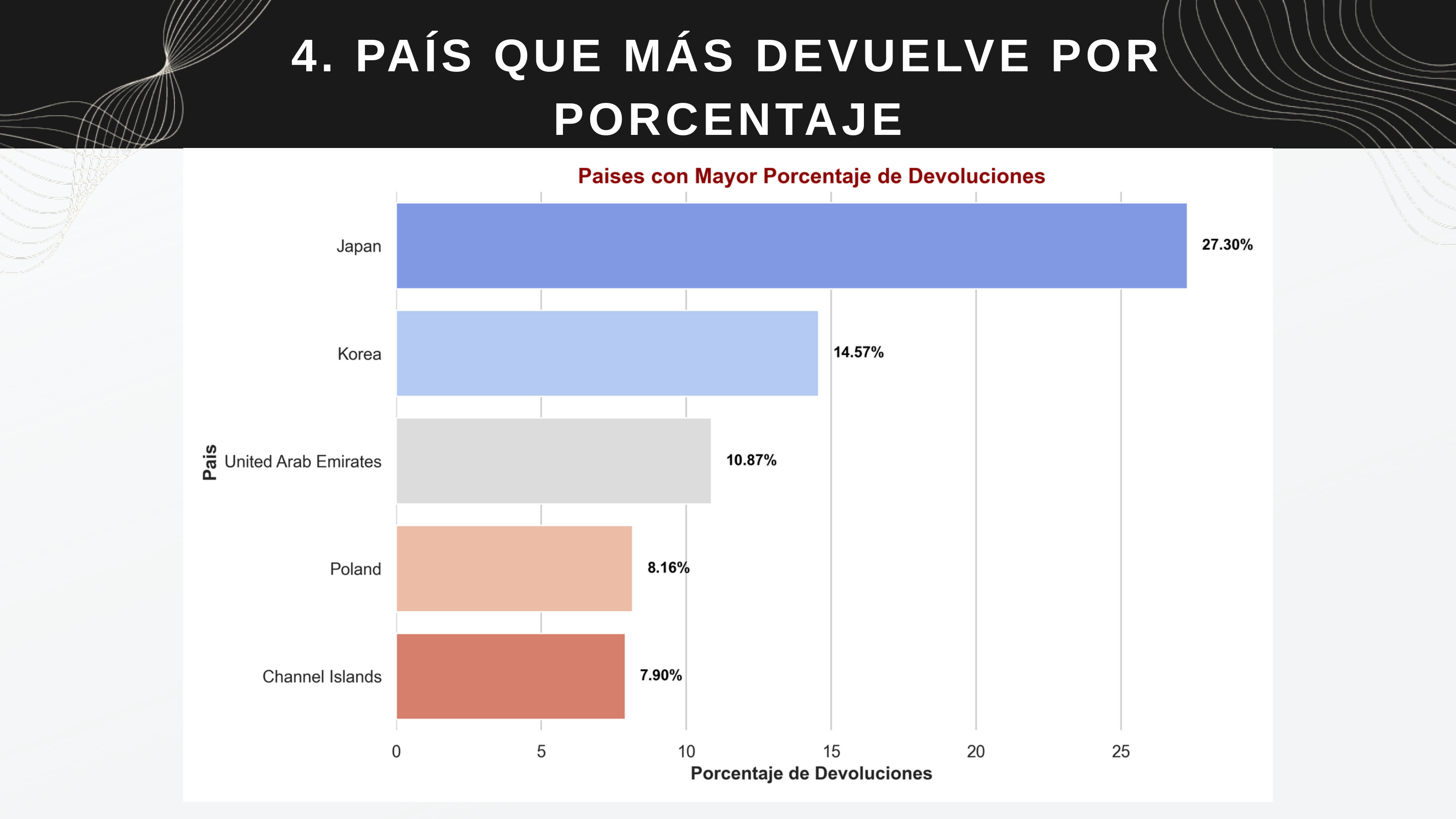

4. PAÍS QUE MÁS DEVUELVE POR PORCENTAJE